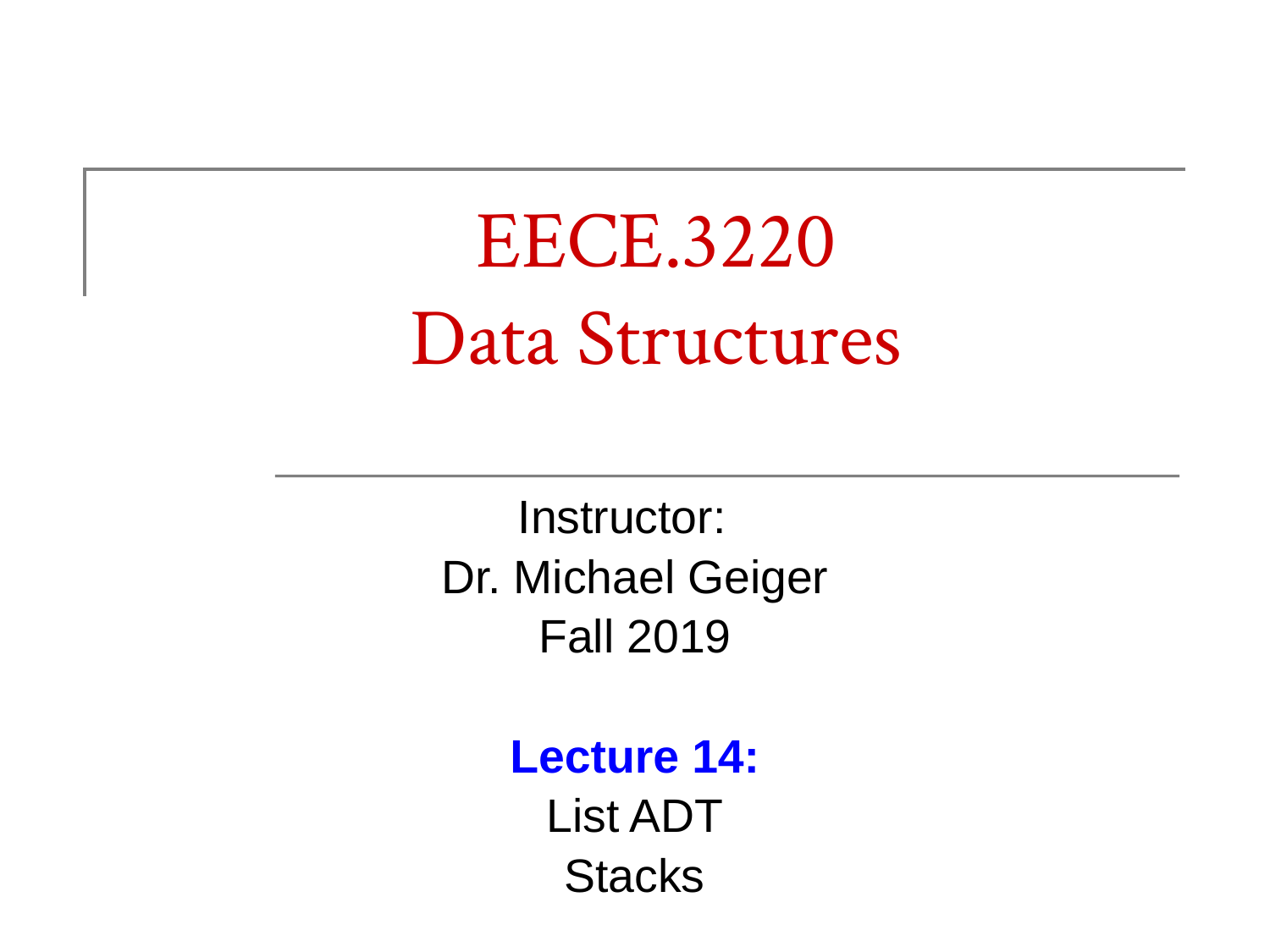

# EECE.3220 Data Structures
Instructor:
Dr. Michael Geiger
Fall 2019

Lecture 14:
List ADT
Stacks